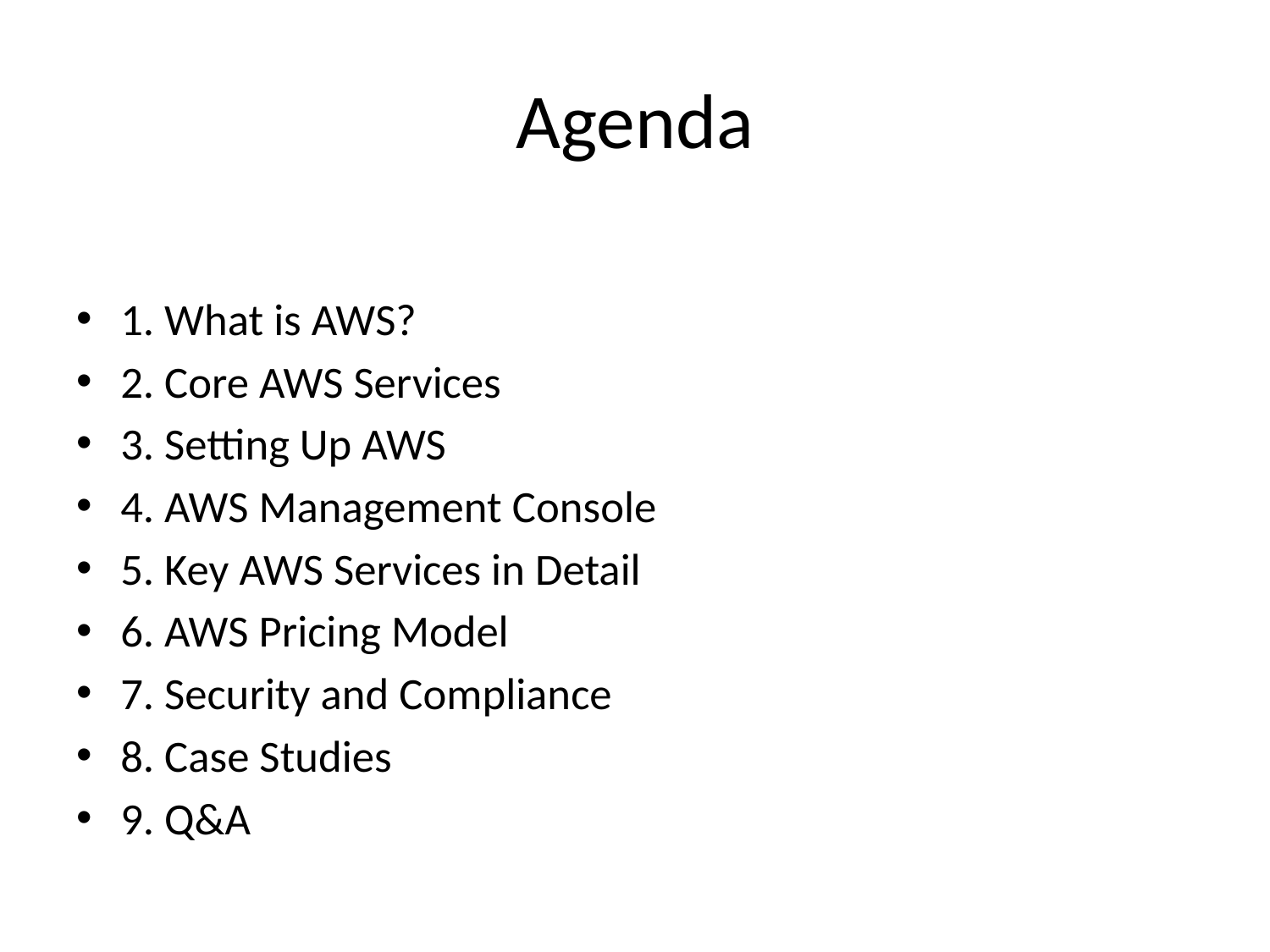

# Agenda

1. What is AWS?
2. Core AWS Services
3. Setting Up AWS
4. AWS Management Console
5. Key AWS Services in Detail
6. AWS Pricing Model
7. Security and Compliance
8. Case Studies
9. Q&A